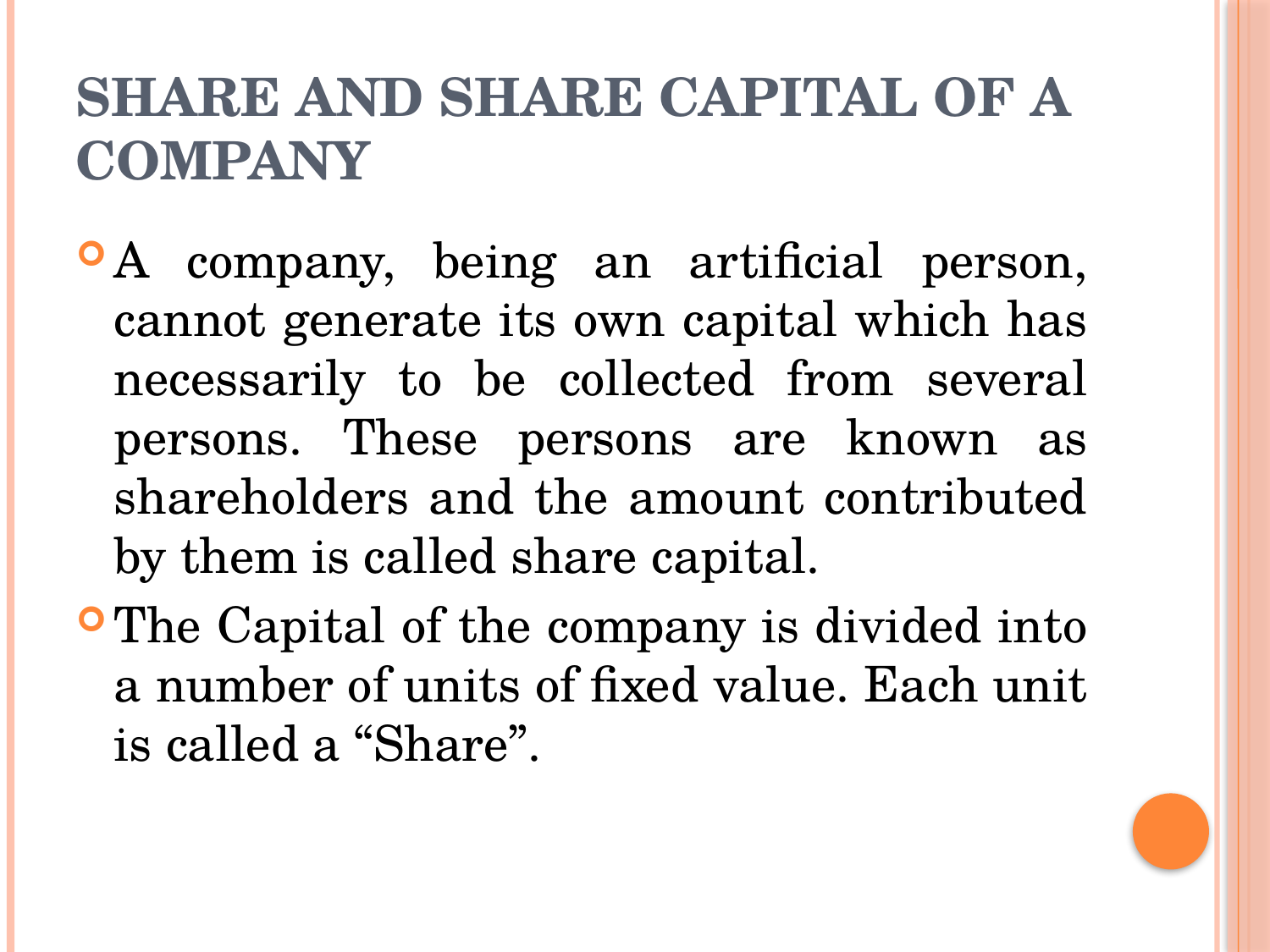

# Share and Share Capital of a Company
A company, being an artificial person, cannot generate its own capital which has necessarily to be collected from several persons. These persons are known as shareholders and the amount contributed by them is called share capital.
The Capital of the company is divided into a number of units of fixed value. Each unit is called a “Share”.